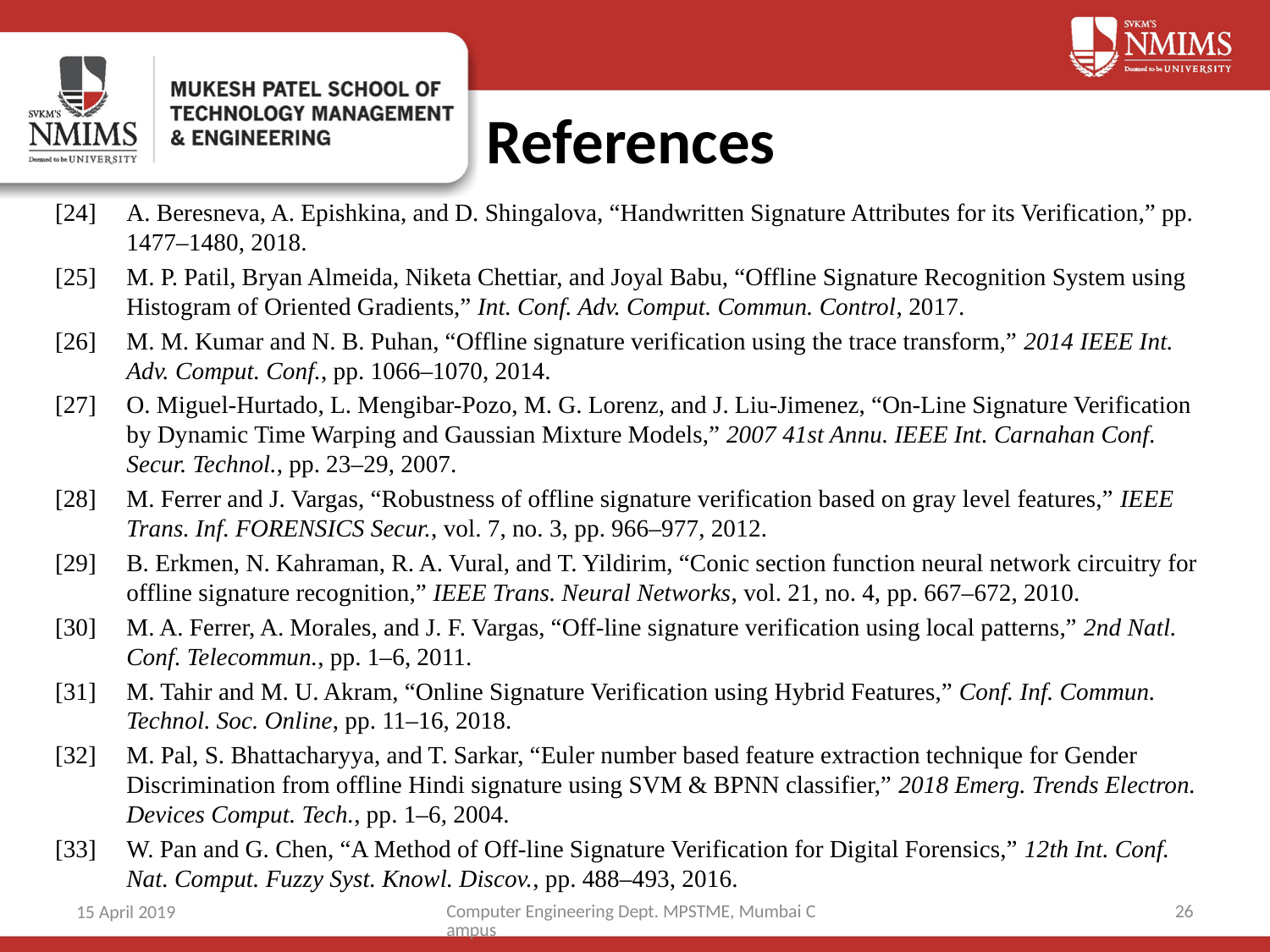

References
[24]	A. Beresneva, A. Epishkina, and D. Shingalova, “Handwritten Signature Attributes for its Verification,” pp. 1477–1480, 2018.
[25]	M. P. Patil, Bryan Almeida, Niketa Chettiar, and Joyal Babu, “Offline Signature Recognition System using Histogram of Oriented Gradients,” Int. Conf. Adv. Comput. Commun. Control, 2017.
[26]	M. M. Kumar and N. B. Puhan, “Offline signature verification using the trace transform,” 2014 IEEE Int. Adv. Comput. Conf., pp. 1066–1070, 2014.
[27]	O. Miguel-Hurtado, L. Mengibar-Pozo, M. G. Lorenz, and J. Liu-Jimenez, “On-Line Signature Verification by Dynamic Time Warping and Gaussian Mixture Models,” 2007 41st Annu. IEEE Int. Carnahan Conf. Secur. Technol., pp. 23–29, 2007.
[28]	M. Ferrer and J. Vargas, “Robustness of offline signature verification based on gray level features,” IEEE Trans. Inf. FORENSICS Secur., vol. 7, no. 3, pp. 966–977, 2012.
[29]	B. Erkmen, N. Kahraman, R. A. Vural, and T. Yildirim, “Conic section function neural network circuitry for offline signature recognition,” IEEE Trans. Neural Networks, vol. 21, no. 4, pp. 667–672, 2010.
[30]	M. A. Ferrer, A. Morales, and J. F. Vargas, “Off-line signature verification using local patterns,” 2nd Natl. Conf. Telecommun., pp. 1–6, 2011.
[31]	M. Tahir and M. U. Akram, “Online Signature Verification using Hybrid Features,” Conf. Inf. Commun. Technol. Soc. Online, pp. 11–16, 2018.
[32]	M. Pal, S. Bhattacharyya, and T. Sarkar, “Euler number based feature extraction technique for Gender Discrimination from offline Hindi signature using SVM & BPNN classifier,” 2018 Emerg. Trends Electron. Devices Comput. Tech., pp. 1–6, 2004.
[33]	W. Pan and G. Chen, “A Method of Off-line Signature Verification for Digital Forensics,” 12th Int. Conf. Nat. Comput. Fuzzy Syst. Knowl. Discov., pp. 488–493, 2016.
Computer Engineering Dept. MPSTME, Mumbai Campus
26
15 April 2019